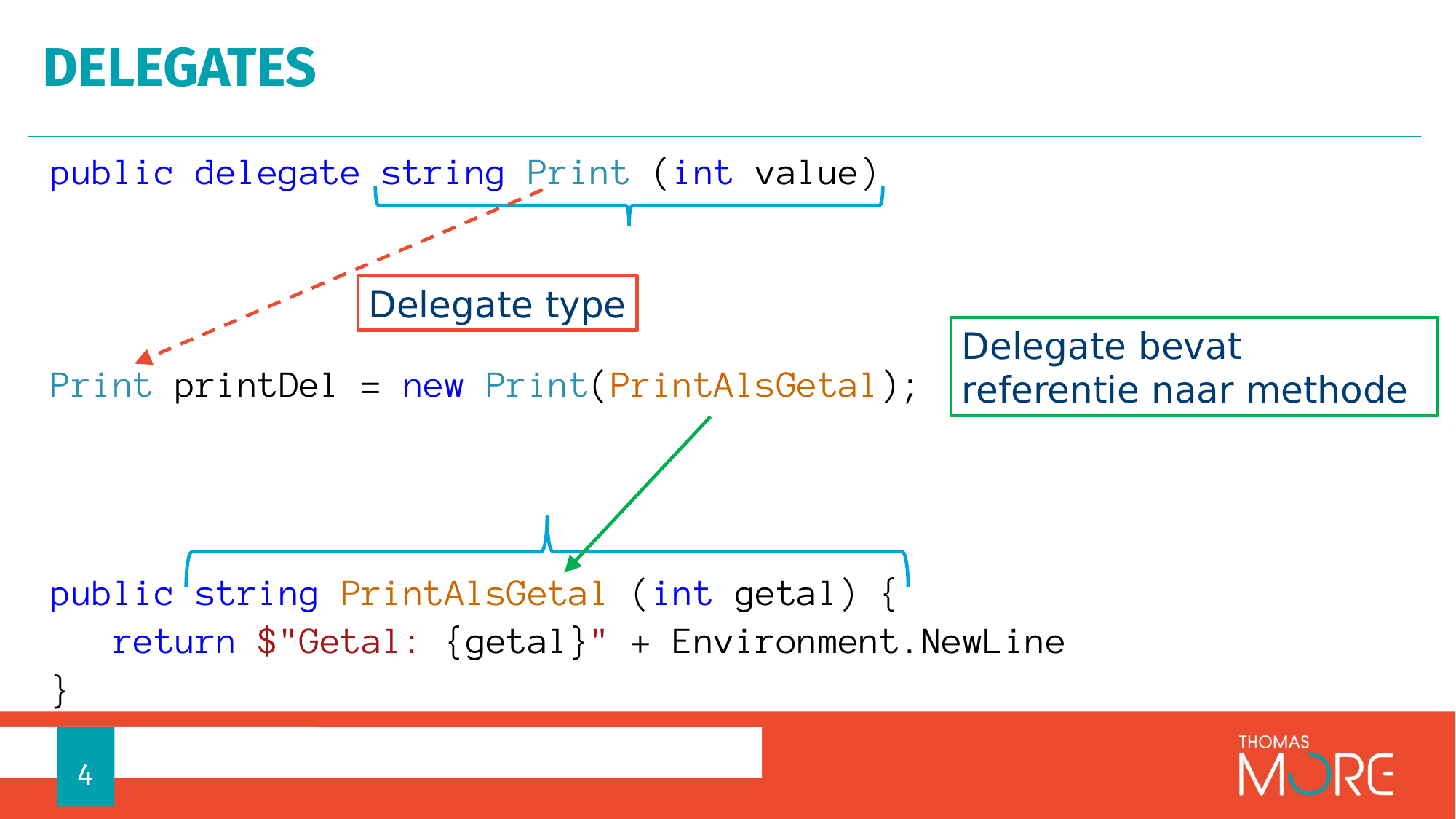

# DELEGATES

public delegate string Print (int value)

Print printDel = new Print(PrintAlsGetal);

public string PrintAlsGetal (int getal) {
   return $"Getal: {getal}" + Environment.NewLine
}

Delegate type
Delegate bevat referentie naar methode
4